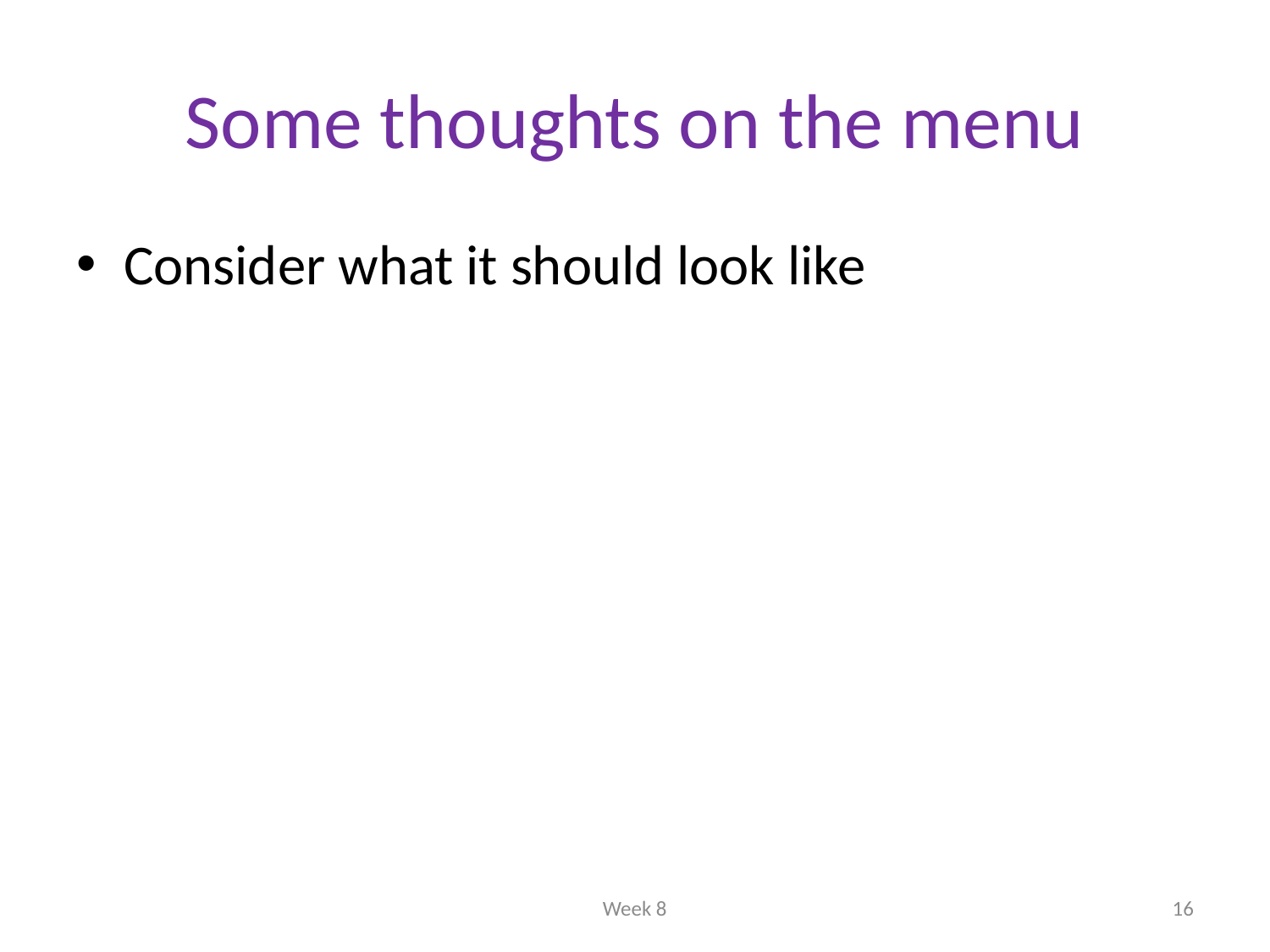

# Some thoughts on the menu
Consider what it should look like

Week 8
16